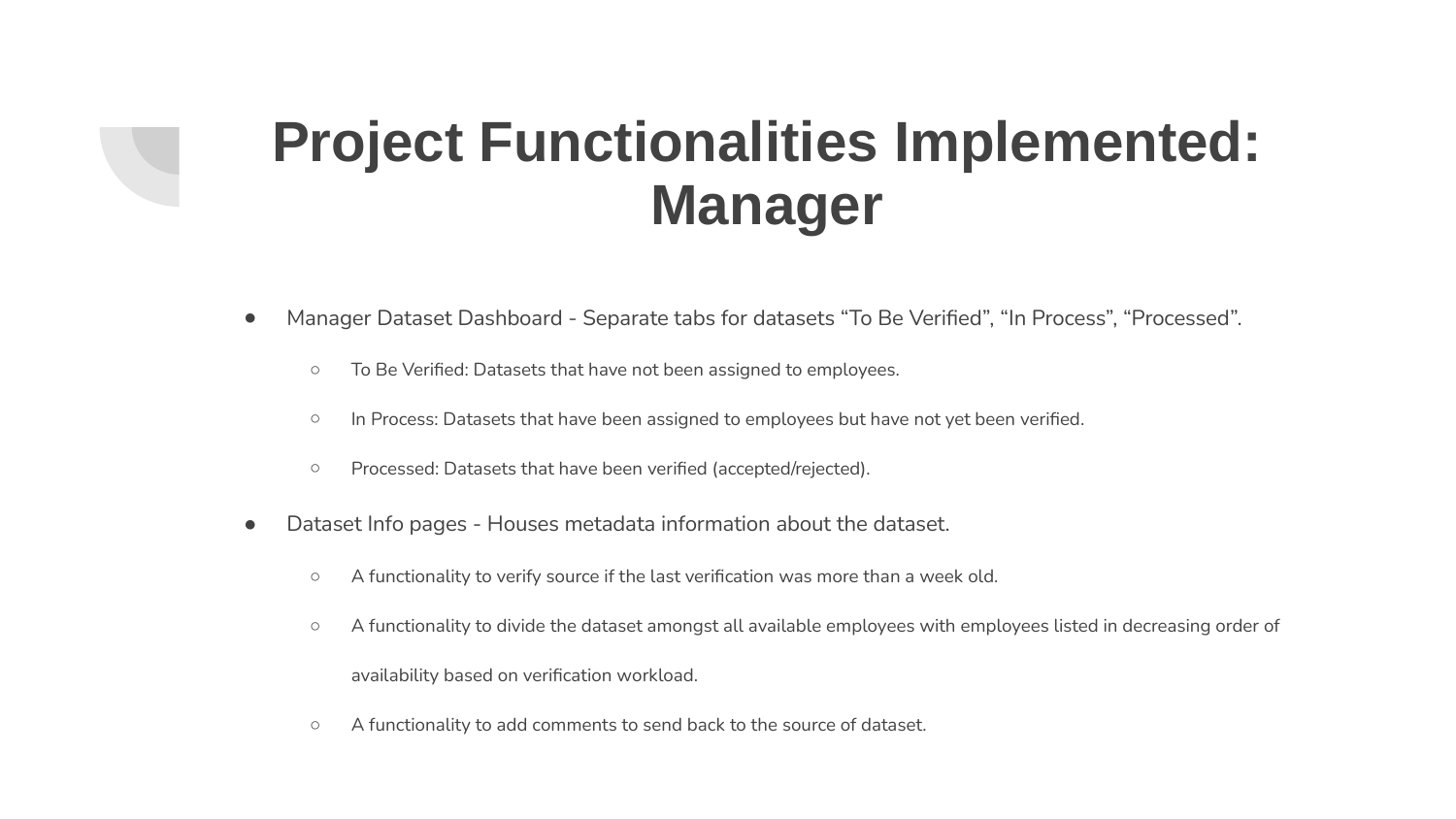

# Project Functionalities Implemented: Manager
Manager Dataset Dashboard - Separate tabs for datasets “To Be Verified”, “In Process”, “Processed”.
To Be Verified: Datasets that have not been assigned to employees.
In Process: Datasets that have been assigned to employees but have not yet been verified.
Processed: Datasets that have been verified (accepted/rejected).
Dataset Info pages - Houses metadata information about the dataset.
A functionality to verify source if the last verification was more than a week old.
A functionality to divide the dataset amongst all available employees with employees listed in decreasing order of availability based on verification workload.
A functionality to add comments to send back to the source of dataset.